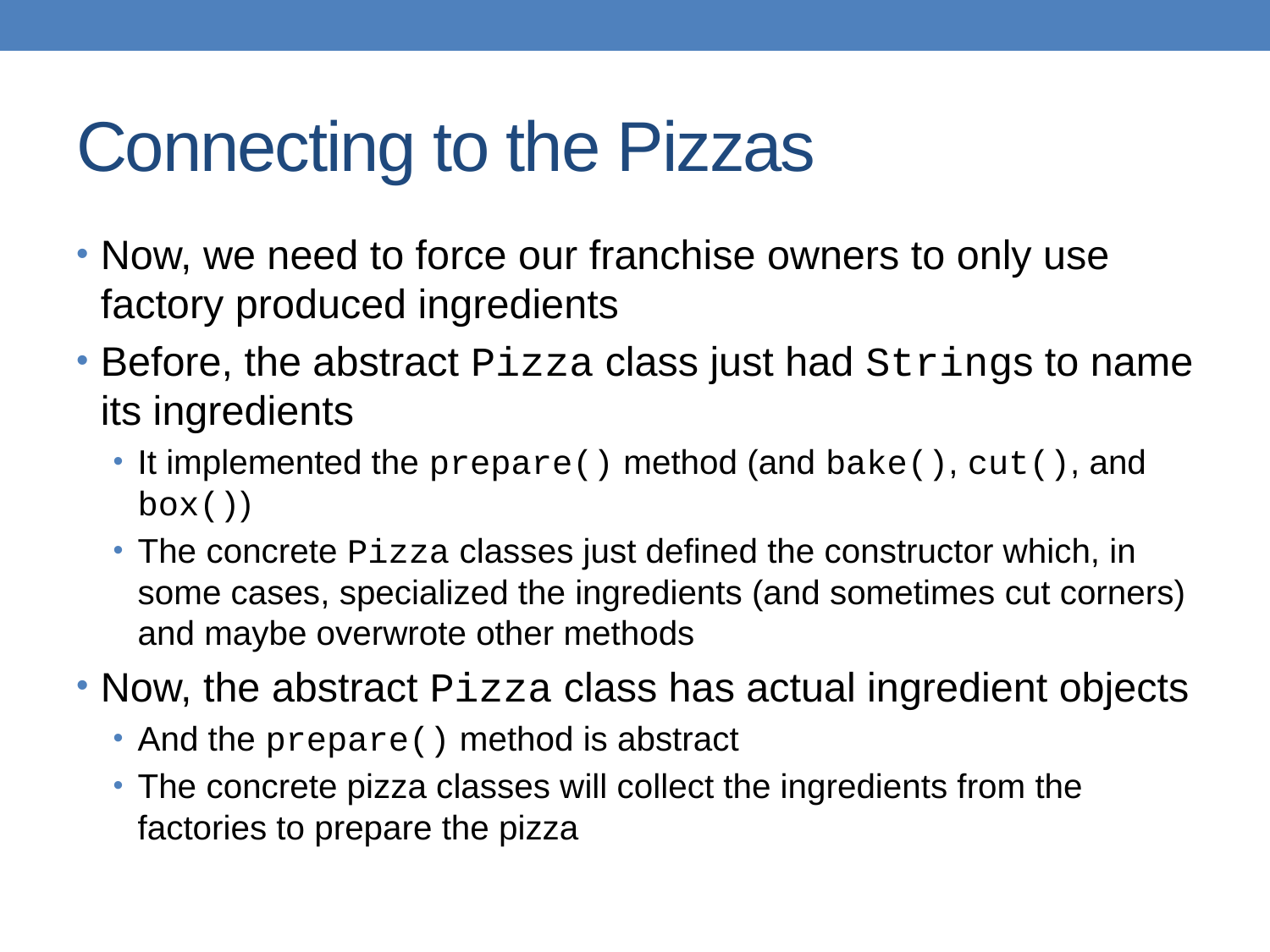

70
# Connecting to the Pizzas
Now, we need to force our franchise owners to only use factory produced ingredients
Before, the abstract Pizza class just had Strings to name its ingredients
It implemented the prepare() method (and bake(), cut(), and box())
The concrete Pizza classes just defined the constructor which, in some cases, specialized the ingredients (and sometimes cut corners) and maybe overwrote other methods
Now, the abstract Pizza class has actual ingredient objects
And the prepare() method is abstract
The concrete pizza classes will collect the ingredients from the factories to prepare the pizza